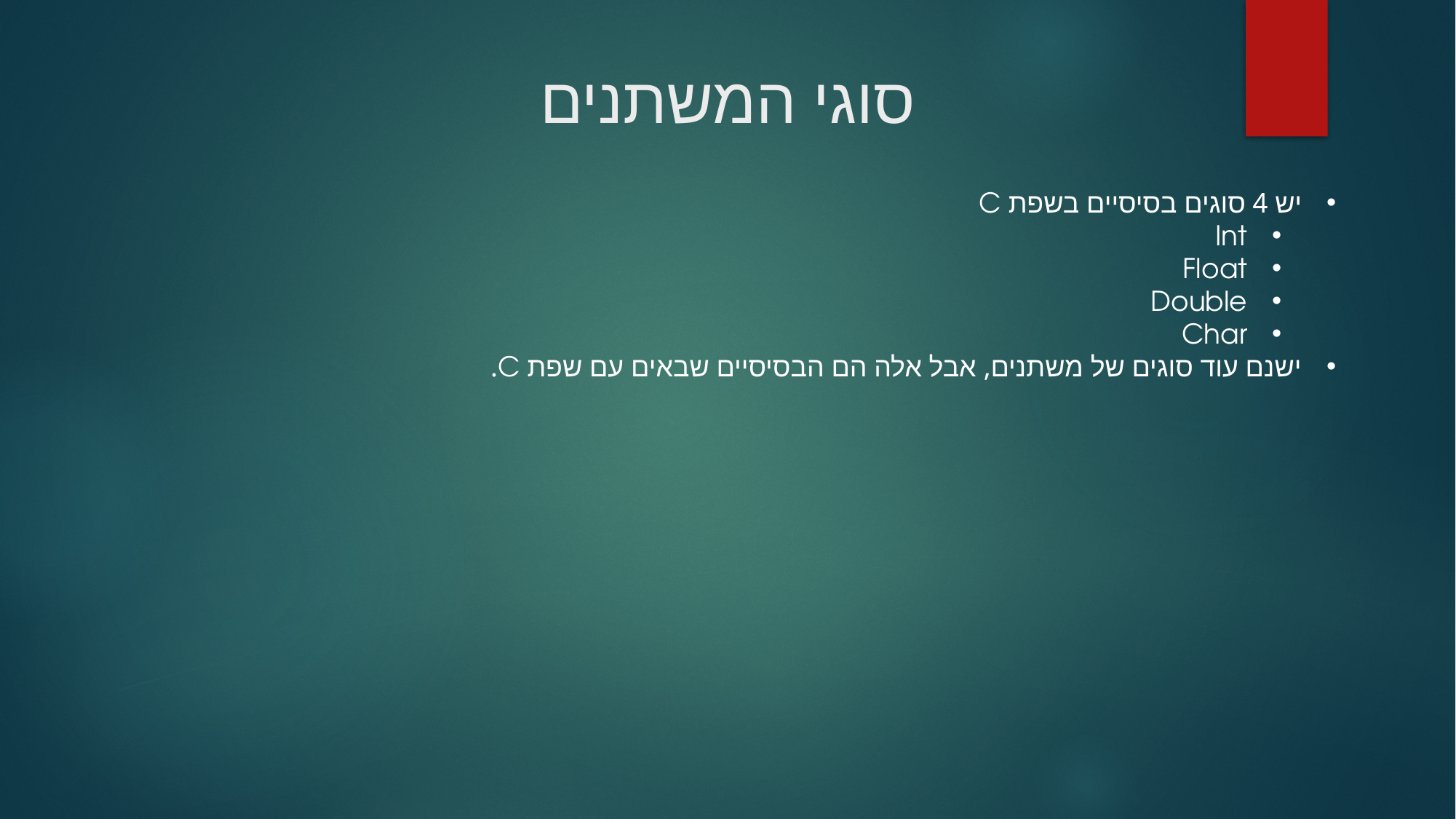

# סוגי המשתנים
יש 4 סוגים בסיסיים בשפת C
Int
Float
Double
Char
ישנם עוד סוגים של משתנים, אבל אלה הם הבסיסיים שבאים עם שפת C.